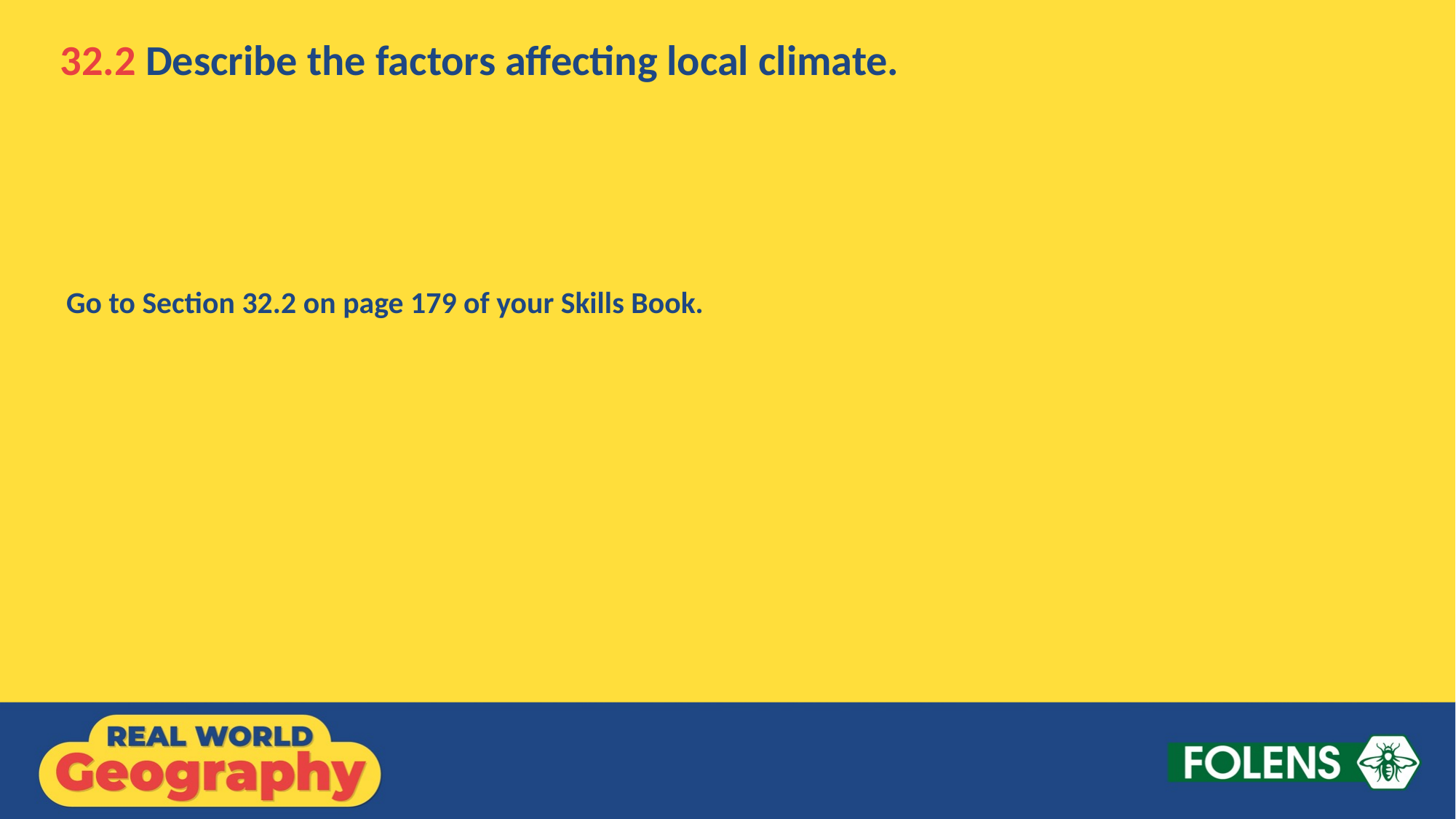

32.2 Describe the factors affecting local climate.
Go to Section 32.2 on page 179 of your Skills Book.